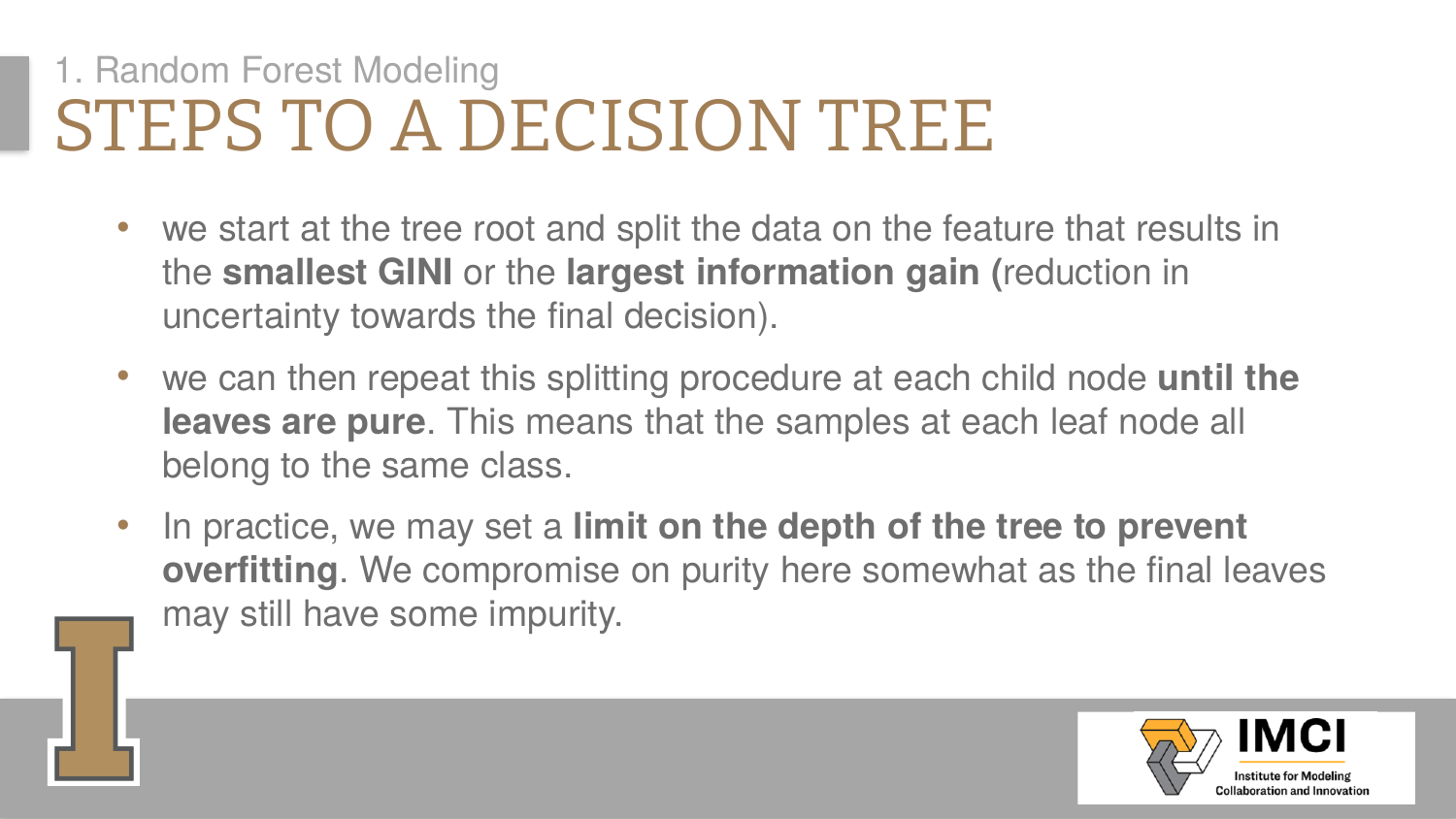

1. Random Forest Modeling

# Steps to a decision tree
we start at the tree root and split the data on the feature that results in the smallest GINI or the largest information gain (reduction in uncertainty towards the final decision).
we can then repeat this splitting procedure at each child node until the leaves are pure. This means that the samples at each leaf node all belong to the same class.
In practice, we may set a limit on the depth of the tree to prevent overfitting. We compromise on purity here somewhat as the final leaves may still have some impurity.